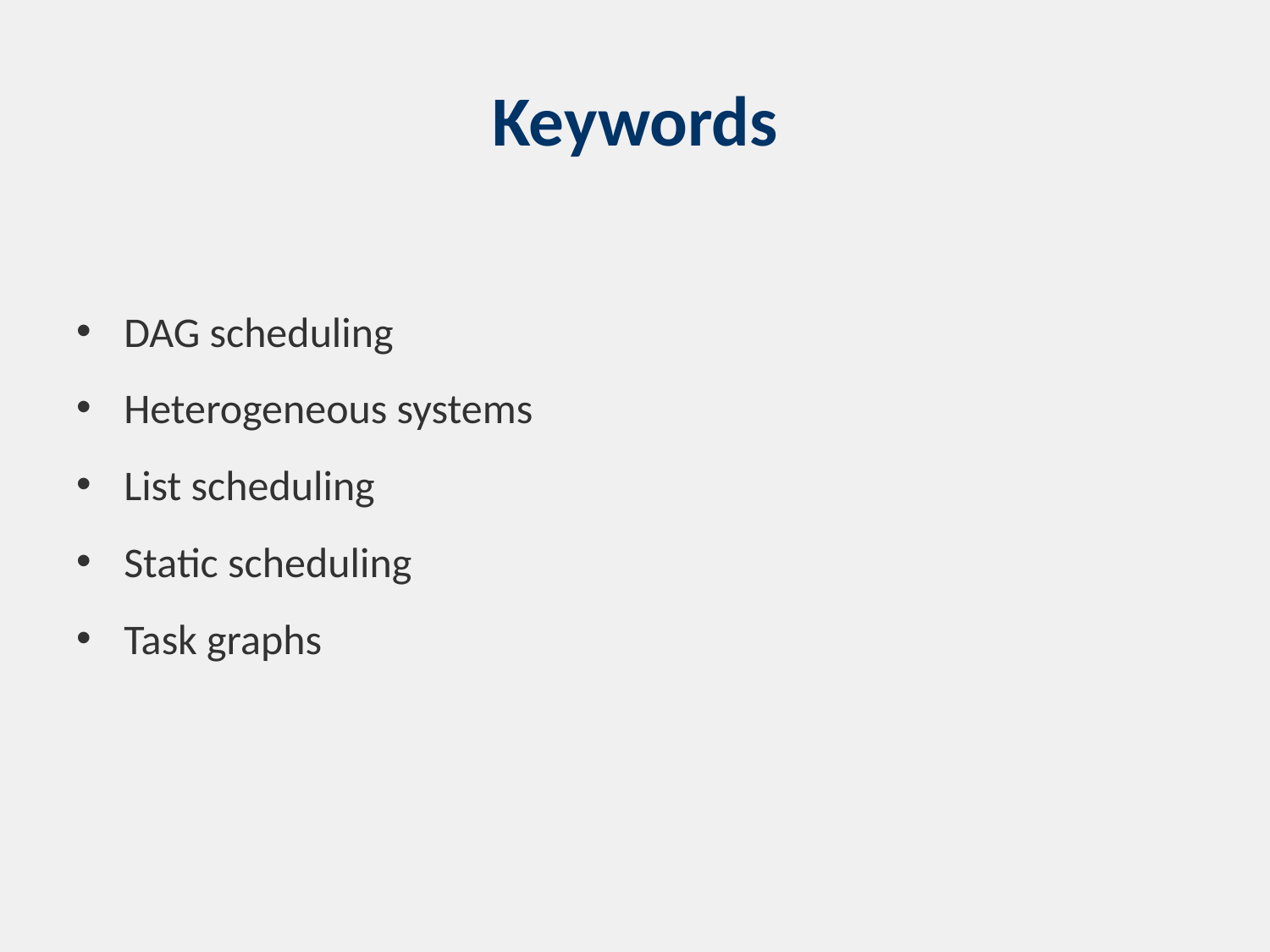

# Keywords

DAG scheduling
Heterogeneous systems
List scheduling
Static scheduling
Task graphs